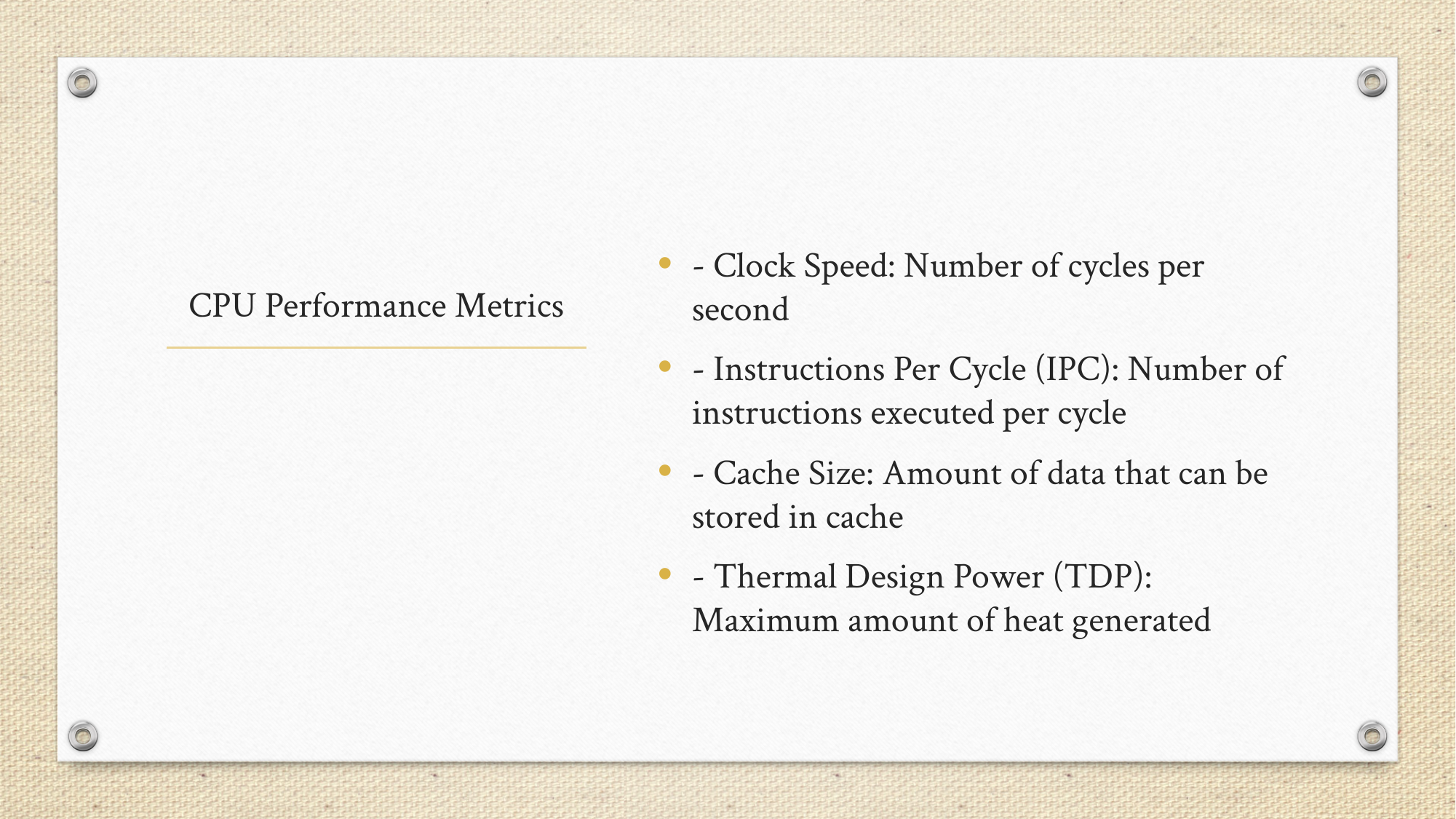

- Clock Speed: Number of cycles per second
- Instructions Per Cycle (IPC): Number of instructions executed per cycle
- Cache Size: Amount of data that can be stored in cache
- Thermal Design Power (TDP): Maximum amount of heat generated
# CPU Performance Metrics